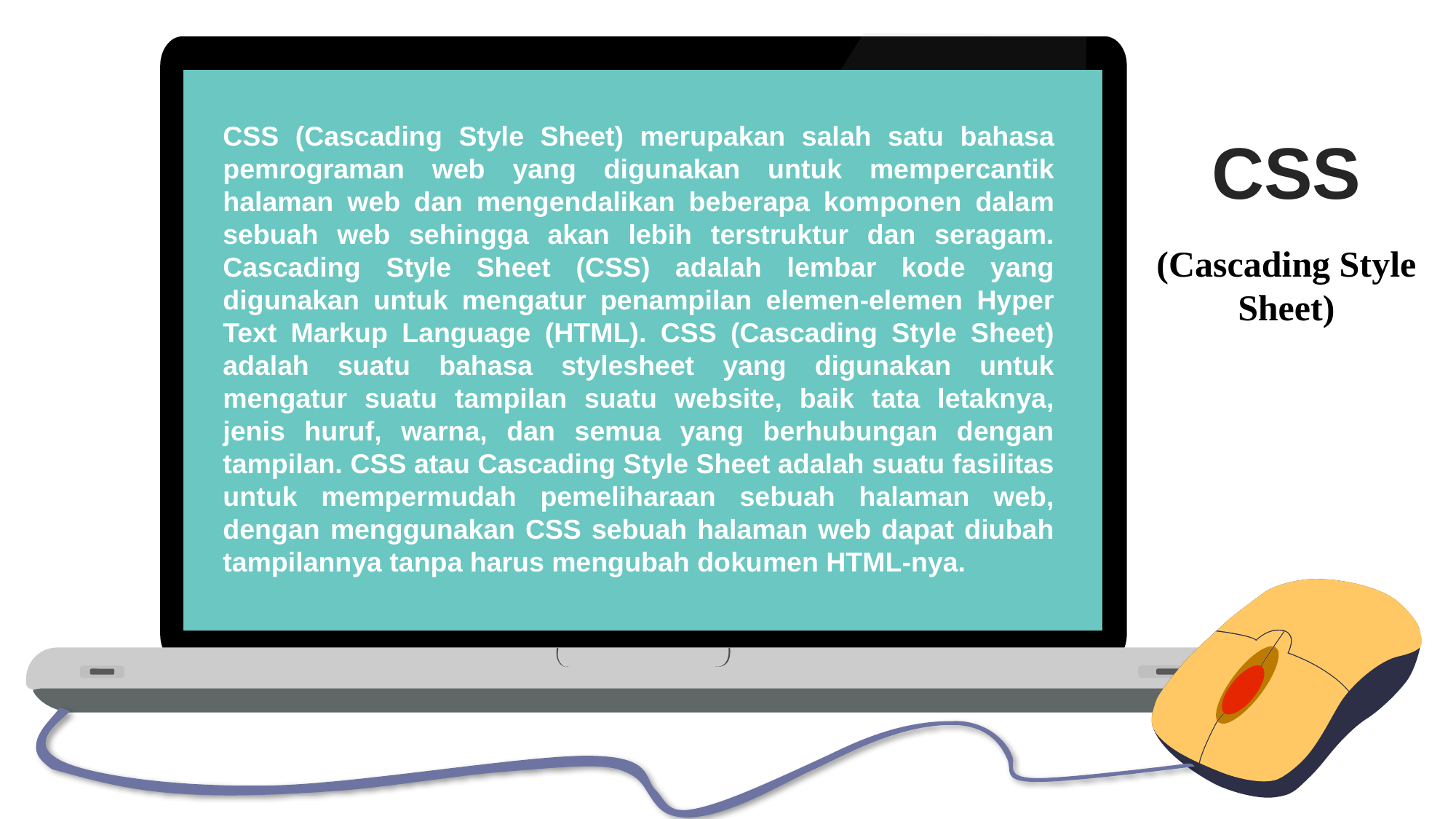

CSS
CSS (Cascading Style Sheet) merupakan salah satu bahasa pemrograman web yang digunakan untuk mempercantik halaman web dan mengendalikan beberapa komponen dalam sebuah web sehingga akan lebih terstruktur dan seragam. Cascading Style Sheet (CSS) adalah lembar kode yang digunakan untuk mengatur penampilan elemen-elemen Hyper Text Markup Language (HTML). CSS (Cascading Style Sheet) adalah suatu bahasa stylesheet yang digunakan untuk mengatur suatu tampilan suatu website, baik tata letaknya, jenis huruf, warna, dan semua yang berhubungan dengan tampilan. CSS atau Cascading Style Sheet adalah suatu fasilitas untuk mempermudah pemeliharaan sebuah halaman web, dengan menggunakan CSS sebuah halaman web dapat diubah tampilannya tanpa harus mengubah dokumen HTML-nya.
(Cascading Style Sheet)